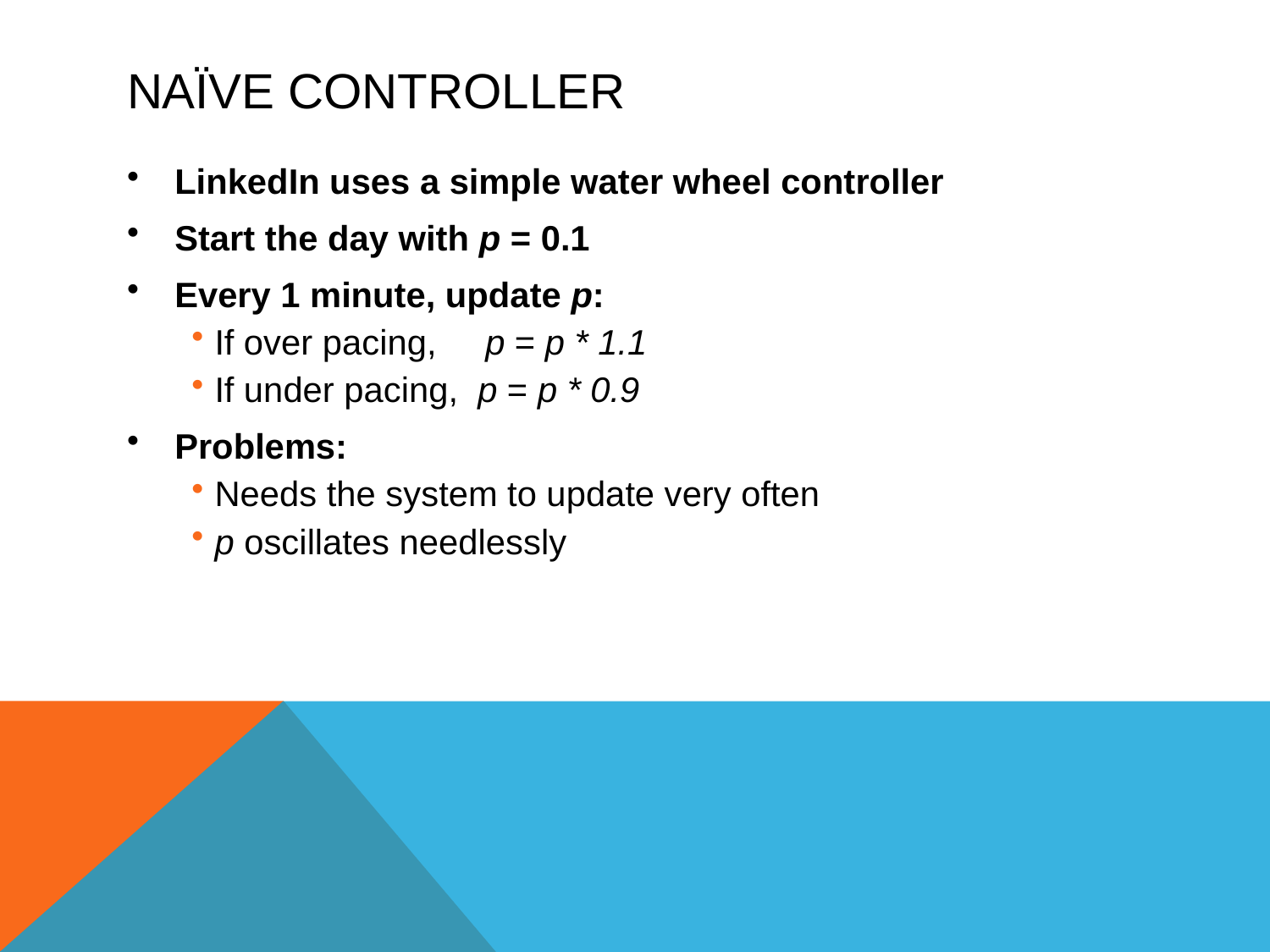

# Naïve Controller
LinkedIn uses a simple water wheel controller
Start the day with p = 0.1
Every 1 minute, update p:
If over pacing,     p = p * 1.1
If under pacing,  p = p * 0.9
Problems:
Needs the system to update very often
p oscillates needlessly